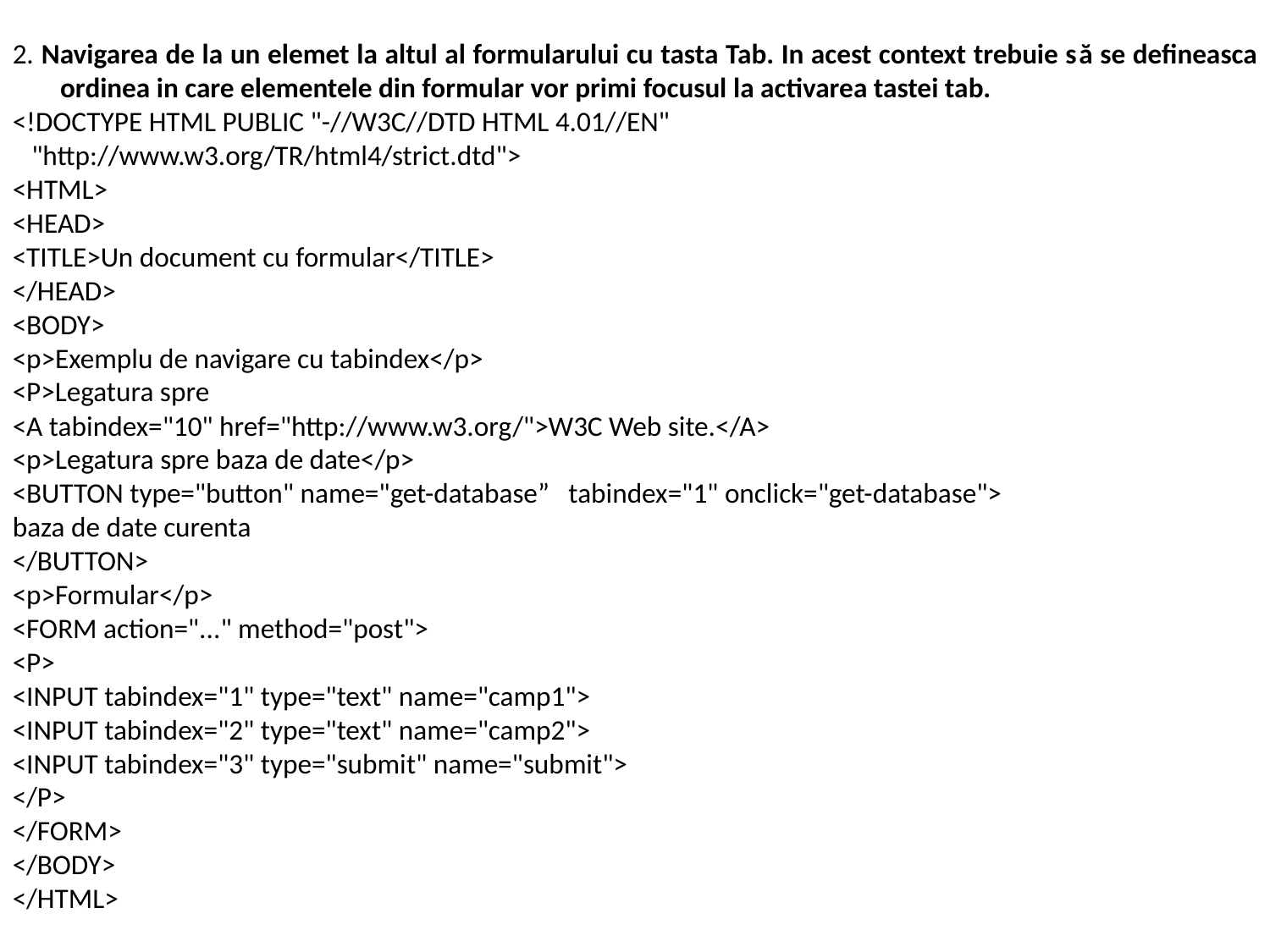

2. Navigarea de la un elemet la altul al formularului cu tasta Tab. In acest context trebuie să se defineasca ordinea in care elementele din formular vor primi focusul la activarea tastei tab.
<!DOCTYPE HTML PUBLIC "-//W3C//DTD HTML 4.01//EN"
   "http://www.w3.org/TR/html4/strict.dtd">
<HTML>
<HEAD>
<TITLE>Un document cu formular</TITLE>
</HEAD>
<BODY>
<p>Exemplu de navigare cu tabindex</p>
<P>Legatura spre
<A tabindex="10" href="http://www.w3.org/">W3C Web site.</A>
<p>Legatura spre baza de date</p>
<BUTTON type="button" name="get-database”   tabindex="1" onclick="get-database">
baza de date curenta
</BUTTON>
<p>Formular</p>
<FORM action="..." method="post">
<P>
<INPUT tabindex="1" type="text" name="camp1">
<INPUT tabindex="2" type="text" name="camp2">
<INPUT tabindex="3" type="submit" name="submit">
</P>
</FORM>
</BODY>
</HTML>